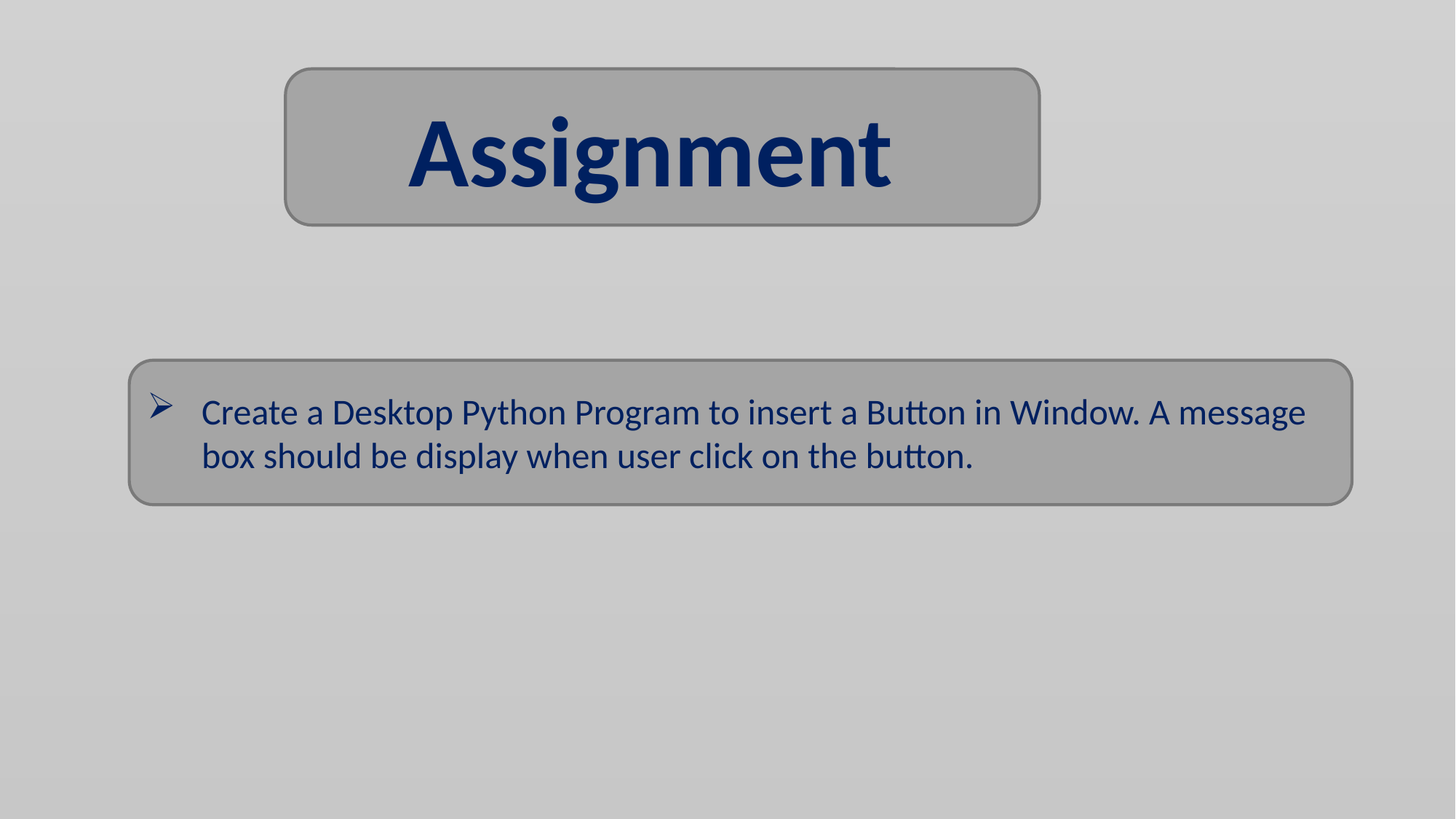

Assignment
Create a Desktop Python Program to insert a Button in Window. A message box should be display when user click on the button.